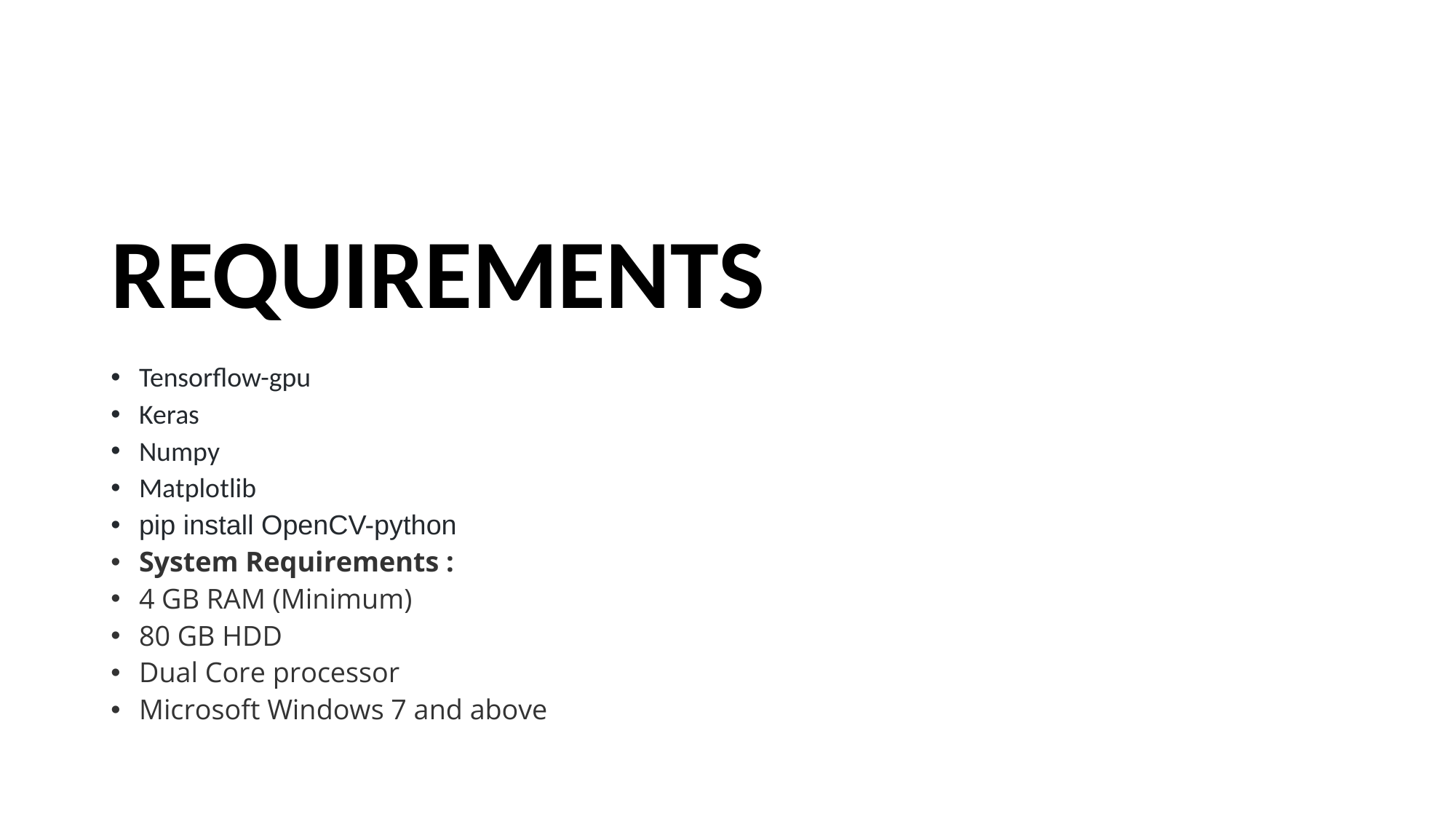

REQUIREMENTS

Tensorflow-gpu
Keras
Numpy
Matplotlib
pip install OpenCV-python
System Requirements :
4 GB RAM (Minimum)
80 GB HDD
Dual Core processor
Microsoft Windows 7 and above